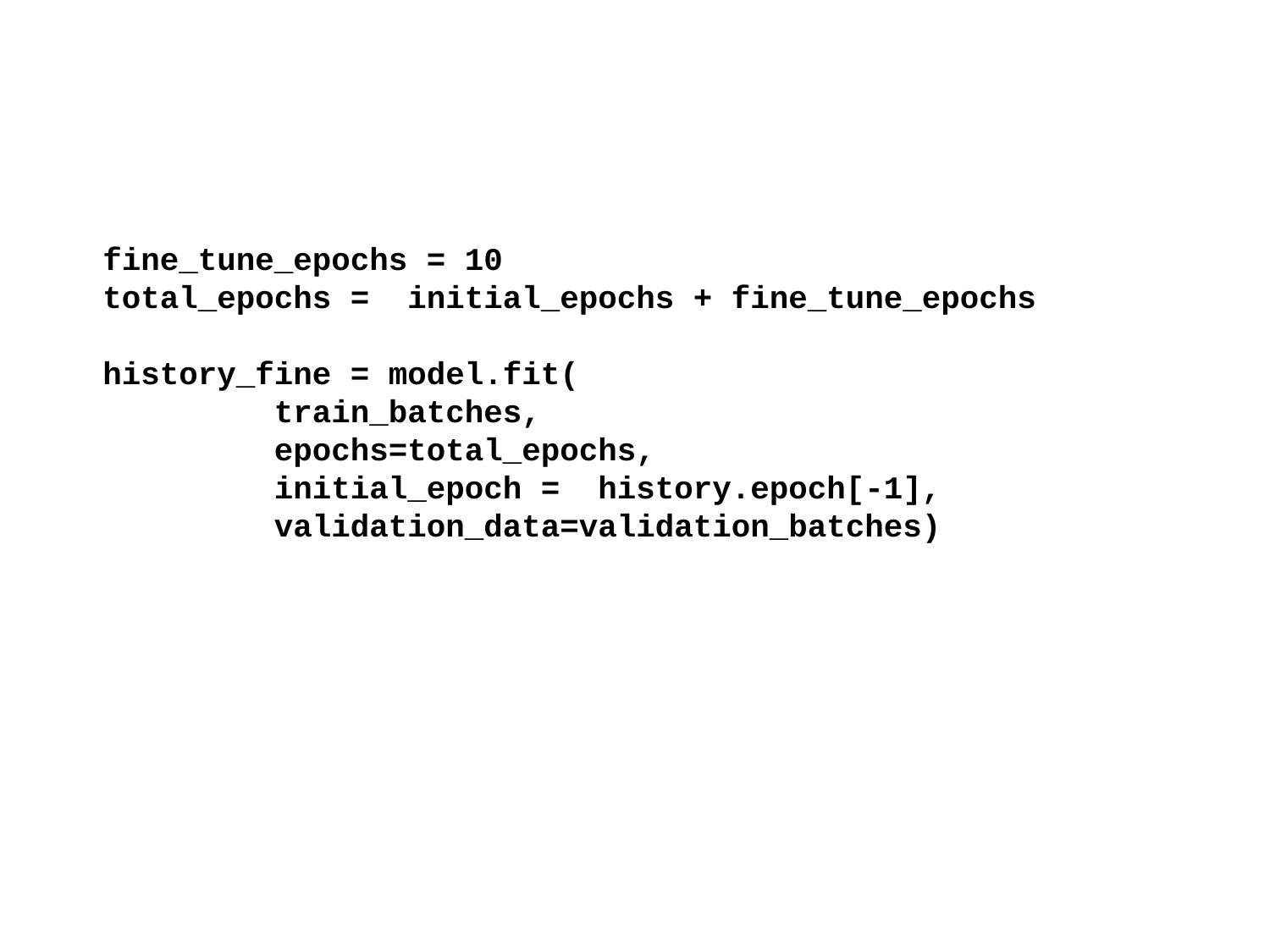

fine_tune_epochs = 10
total_epochs =  initial_epochs + fine_tune_epochs
history_fine = model.fit(
         train_batches,
         epochs=total_epochs,
         initial_epoch =  history.epoch[-1],
         validation_data=validation_batches)